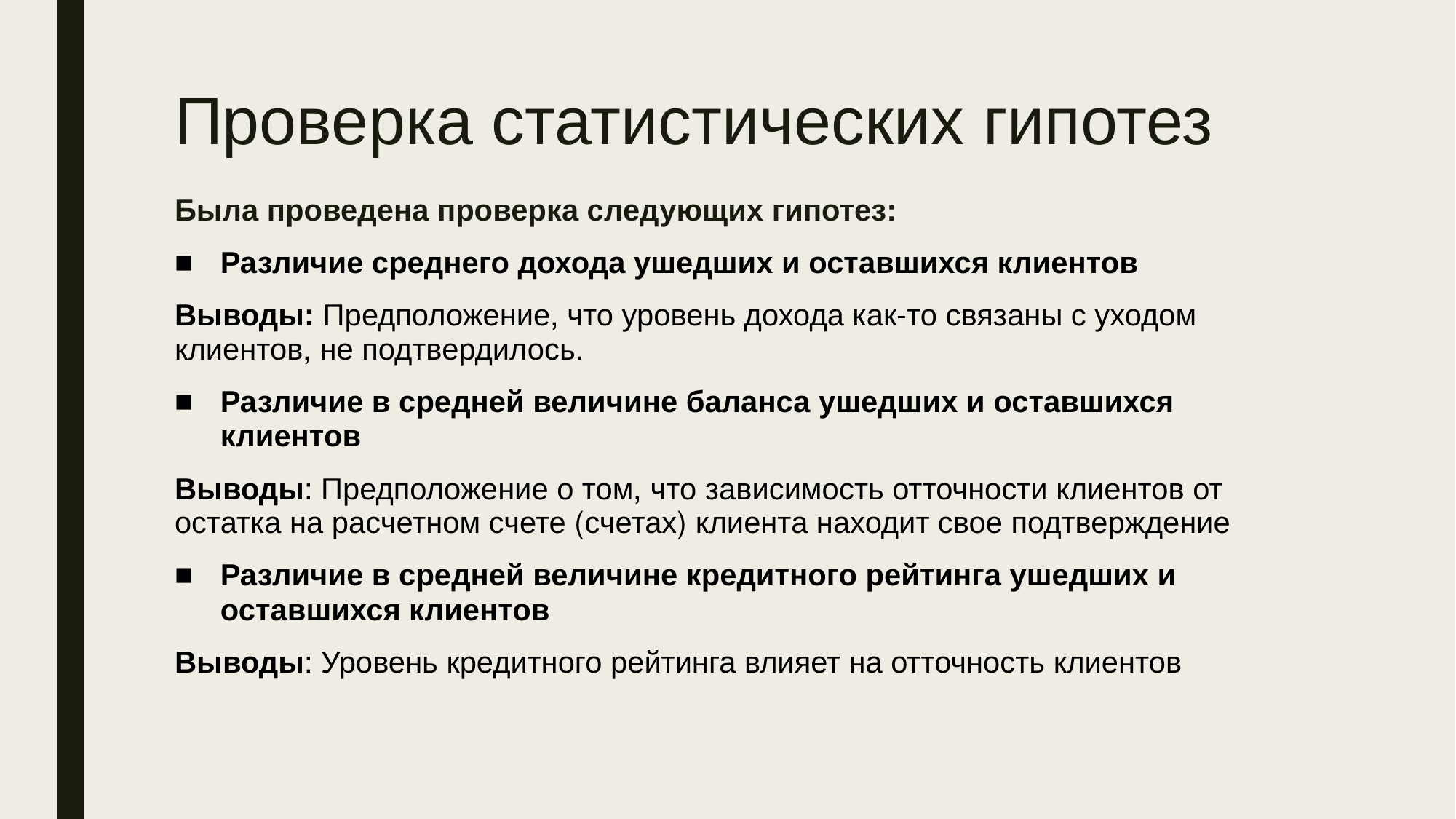

# Проверка статистических гипотез
Была проведена проверка следующих гипотез:
Различие среднего дохода ушедших и оставшихся клиентов
Выводы: Предположение, что уровень дохода как-то связаны с уходом клиентов, не подтвердилось.
Различие в средней величине баланса ушедших и оставшихся клиентов
Выводы: Предположение о том, что зависимость отточности клиентов от остатка на расчетном счете (счетах) клиента находит свое подтверждение
Различие в средней величине кредитного рейтинга ушедших и оставшихся клиентов
Выводы: Уровень кредитного рейтинга влияет на отточность клиентов